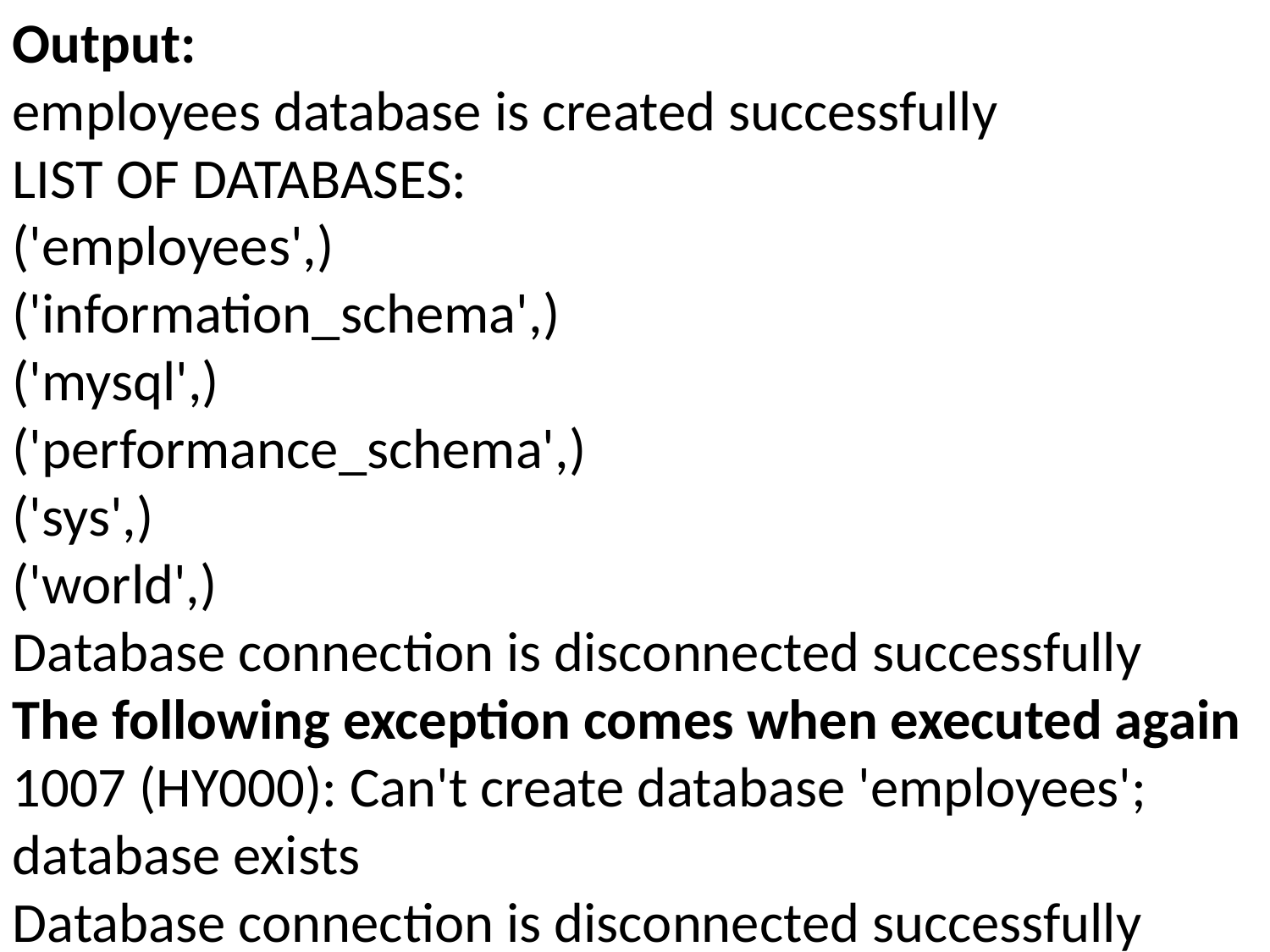

Output:
employees database is created successfully
LIST OF DATABASES:
('employees',)
('information_schema',)
('mysql',)
('performance_schema',)
('sys',)
('world',)
Database connection is disconnected successfully
The following exception comes when executed again
1007 (HY000): Can't create database 'employees'; database exists
Database connection is disconnected successfully